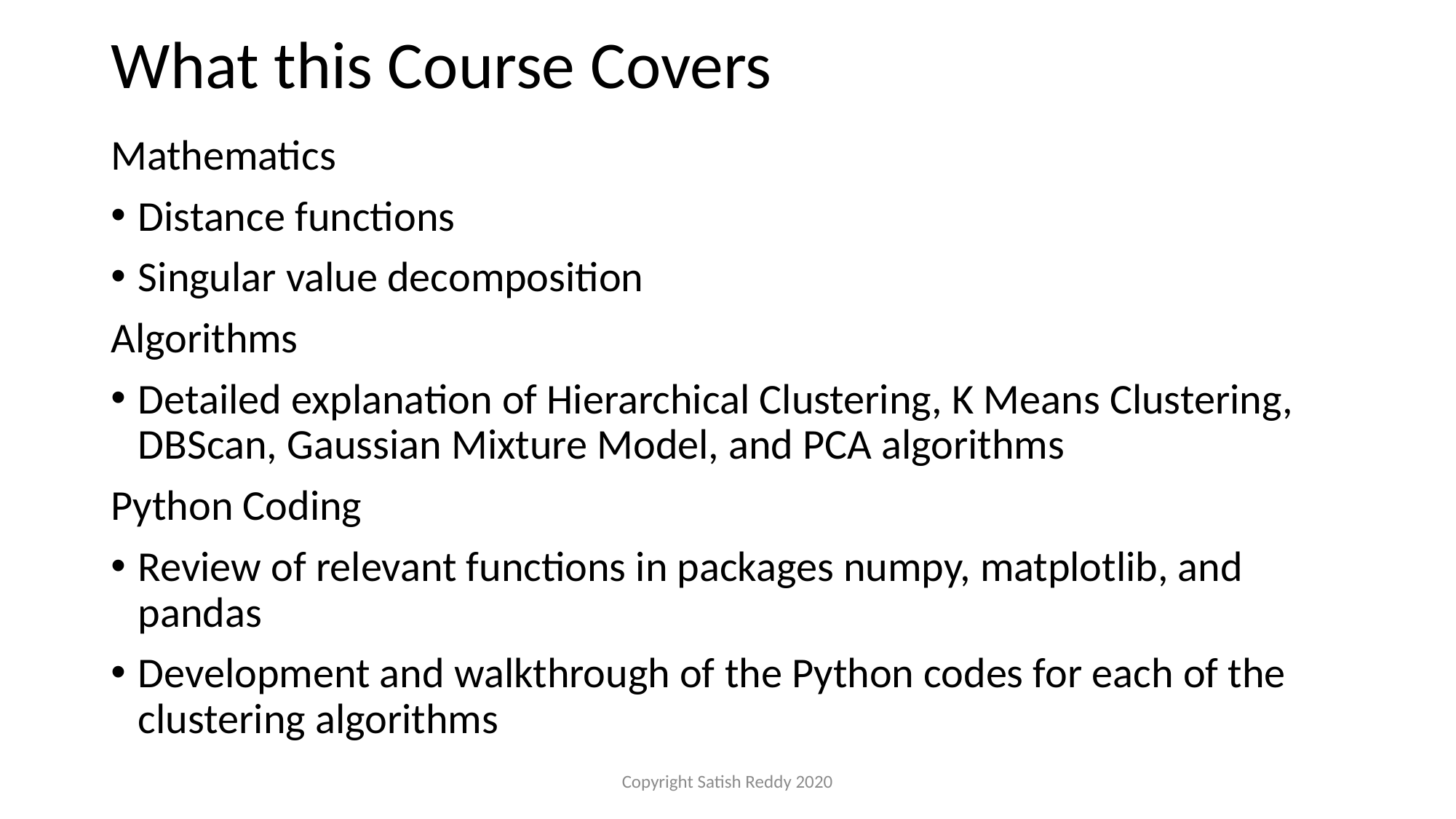

# What this Course Covers
Mathematics
Distance functions
Singular value decomposition
Algorithms
Detailed explanation of Hierarchical Clustering, K Means Clustering, DBScan, Gaussian Mixture Model, and PCA algorithms
Python Coding
Review of relevant functions in packages numpy, matplotlib, and pandas
Development and walkthrough of the Python codes for each of the clustering algorithms
Copyright Satish Reddy 2020